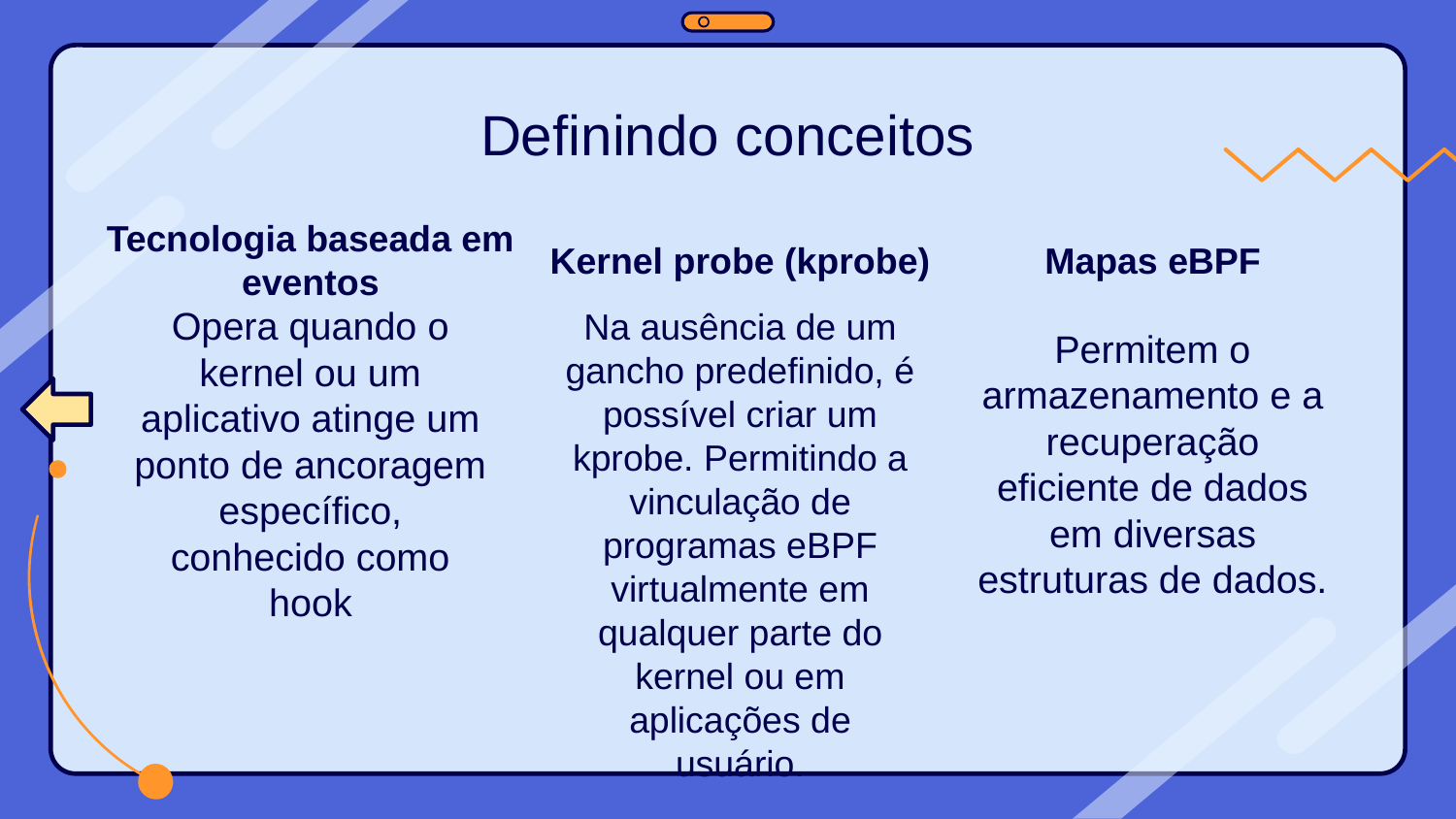

# Definindo conceitos
Tecnologia baseada em eventos
Kernel probe (kprobe)
Mapas eBPF
Na ausência de um gancho predefinido, é possível criar um kprobe. Permitindo a vinculação de programas eBPF virtualmente em qualquer parte do kernel ou em aplicações de usuário.
Opera quando o kernel ou um aplicativo atinge um ponto de ancoragem específico, conhecido como hook
Permitem o armazenamento e a recuperação eficiente de dados em diversas estruturas de dados.